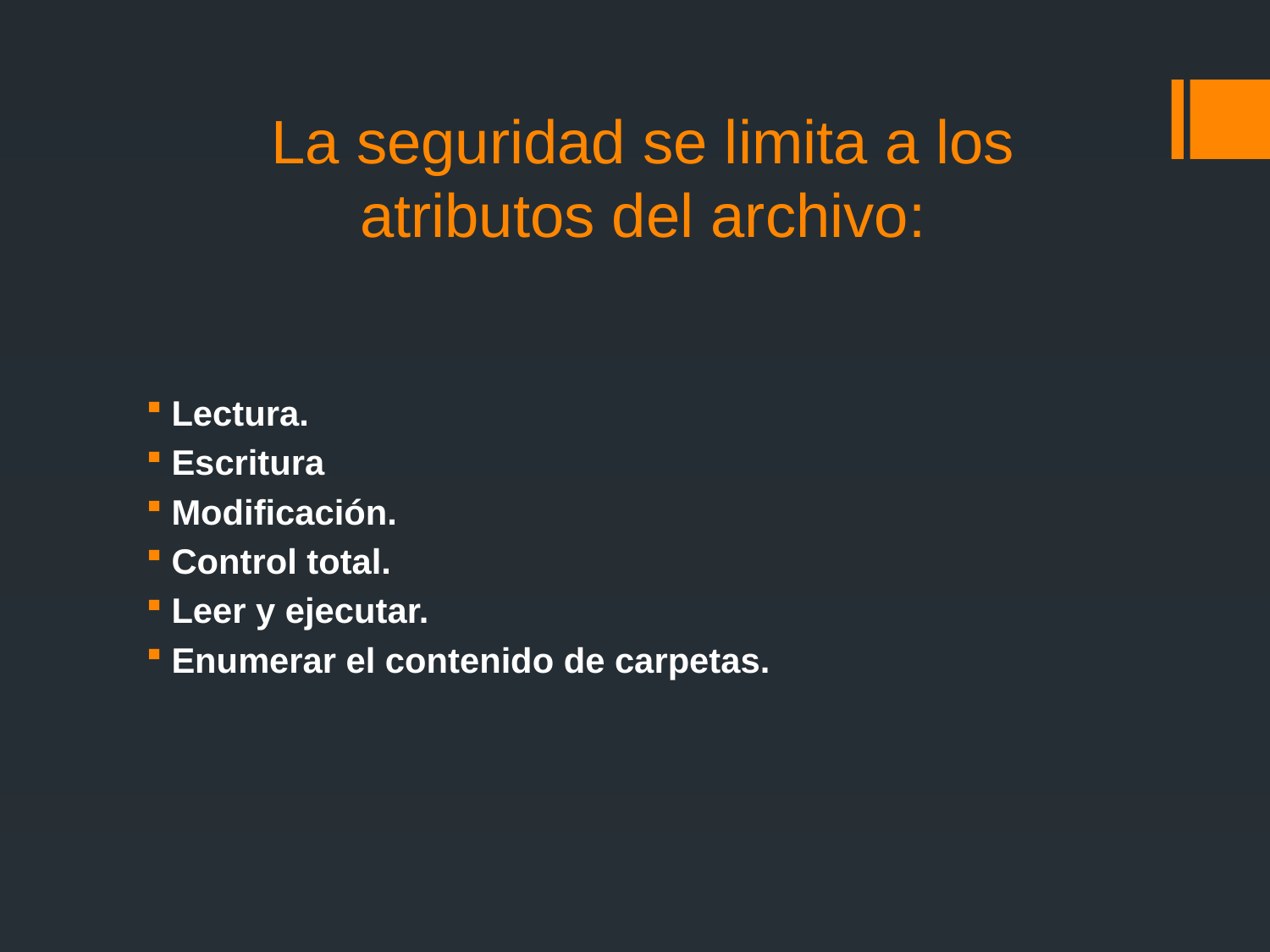

# La seguridad se limita a los atributos del archivo:
Lectura.
Escritura
Modificación.
Control total.
Leer y ejecutar.
Enumerar el contenido de carpetas.